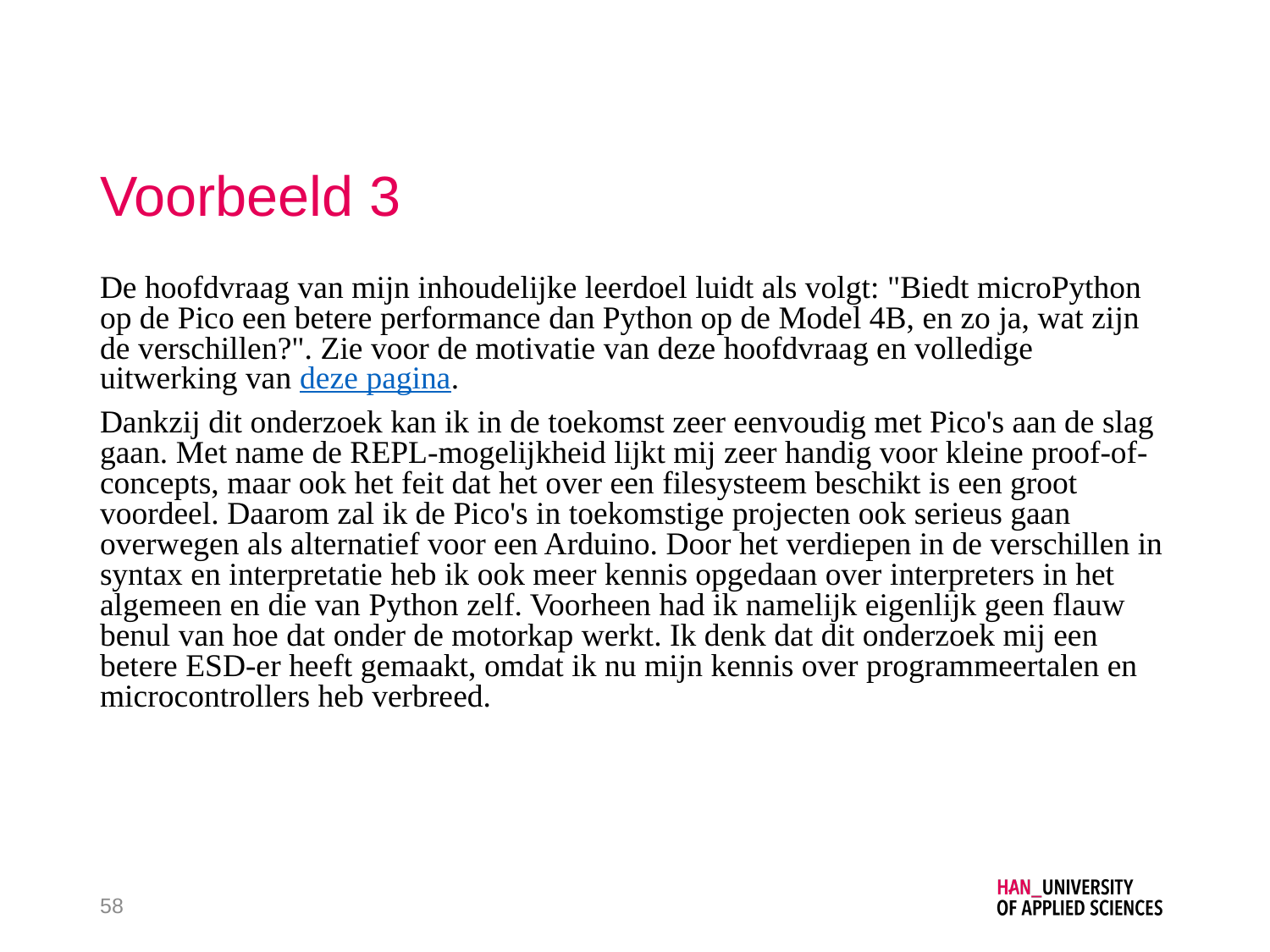

# Voorbeeld 3
De hoofdvraag van mijn inhoudelijke leerdoel luidt als volgt: "Biedt microPython op de Pico een betere performance dan Python op de Model 4B, en zo ja, wat zijn de verschillen?". Zie voor de motivatie van deze hoofdvraag en volledige uitwerking van deze pagina.
Dankzij dit onderzoek kan ik in de toekomst zeer eenvoudig met Pico's aan de slag gaan. Met name de REPL-mogelijkheid lijkt mij zeer handig voor kleine proof-of-concepts, maar ook het feit dat het over een filesysteem beschikt is een groot voordeel. Daarom zal ik de Pico's in toekomstige projecten ook serieus gaan overwegen als alternatief voor een Arduino. Door het verdiepen in de verschillen in syntax en interpretatie heb ik ook meer kennis opgedaan over interpreters in het algemeen en die van Python zelf. Voorheen had ik namelijk eigenlijk geen flauw benul van hoe dat onder de motorkap werkt. Ik denk dat dit onderzoek mij een betere ESD-er heeft gemaakt, omdat ik nu mijn kennis over programmeertalen en microcontrollers heb verbreed.

58